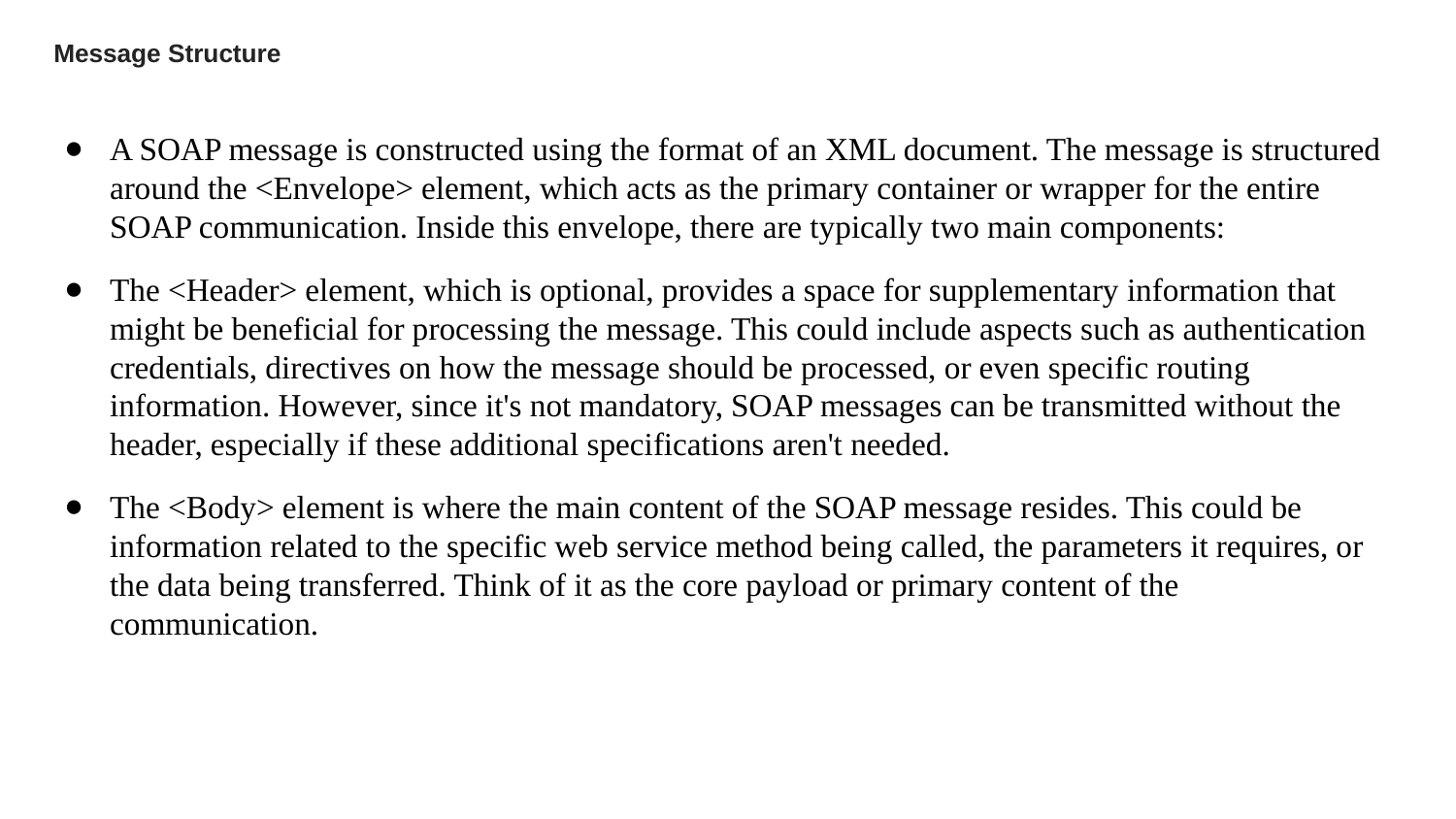

# Message Structure
A SOAP message is constructed using the format of an XML document. The message is structured around the <Envelope> element, which acts as the primary container or wrapper for the entire SOAP communication. Inside this envelope, there are typically two main components:
The <Header> element, which is optional, provides a space for supplementary information that might be beneficial for processing the message. This could include aspects such as authentication credentials, directives on how the message should be processed, or even specific routing information. However, since it's not mandatory, SOAP messages can be transmitted without the header, especially if these additional specifications aren't needed.
The <Body> element is where the main content of the SOAP message resides. This could be information related to the specific web service method being called, the parameters it requires, or the data being transferred. Think of it as the core payload or primary content of the communication.